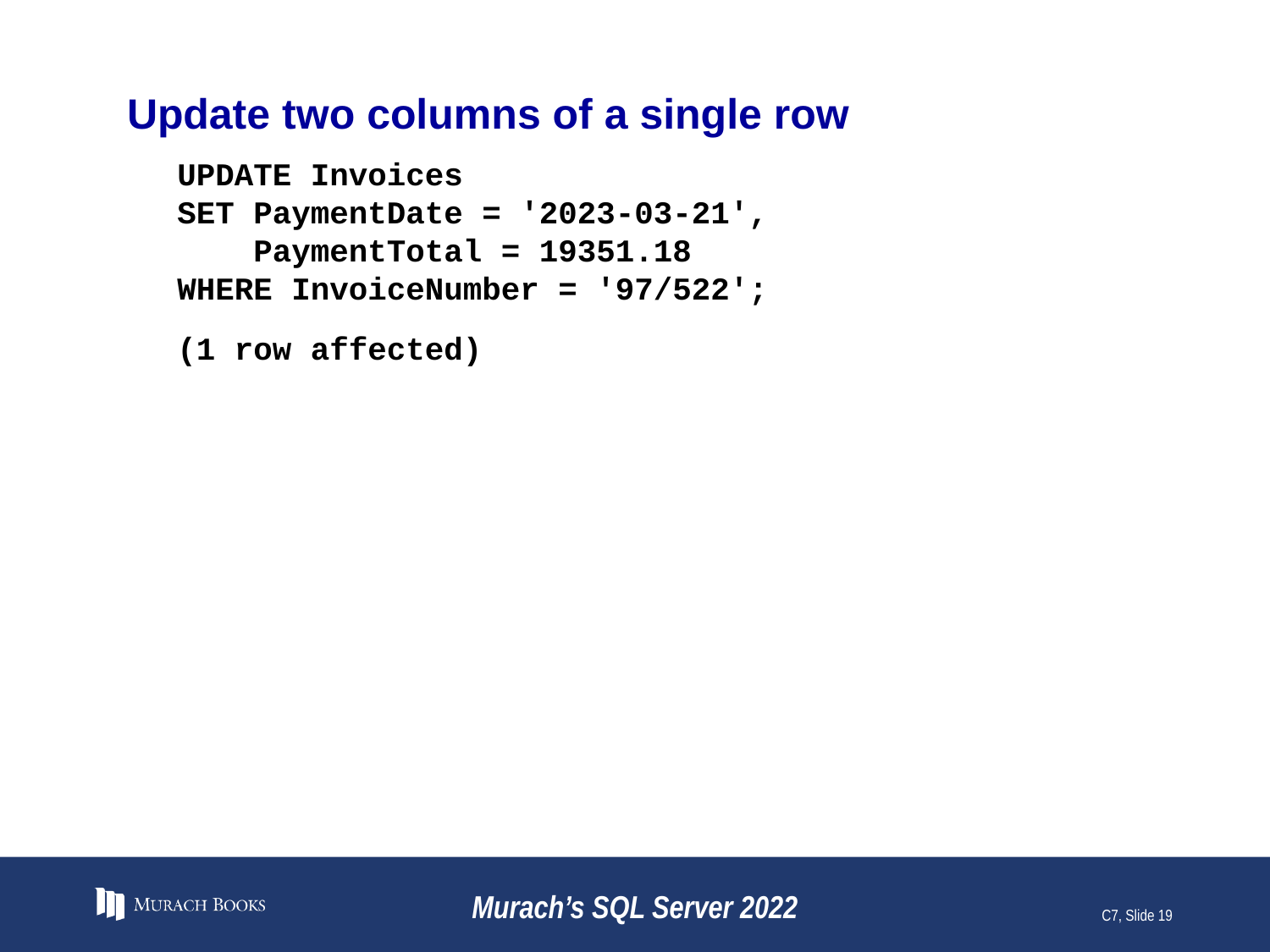

# Update two columns of a single row
UPDATE Invoices
SET PaymentDate = '2023-03-21',
    PaymentTotal = 19351.18
WHERE InvoiceNumber = '97/522';
(1 row affected)

Murach’s SQL Server 2022

C7, Slide 19